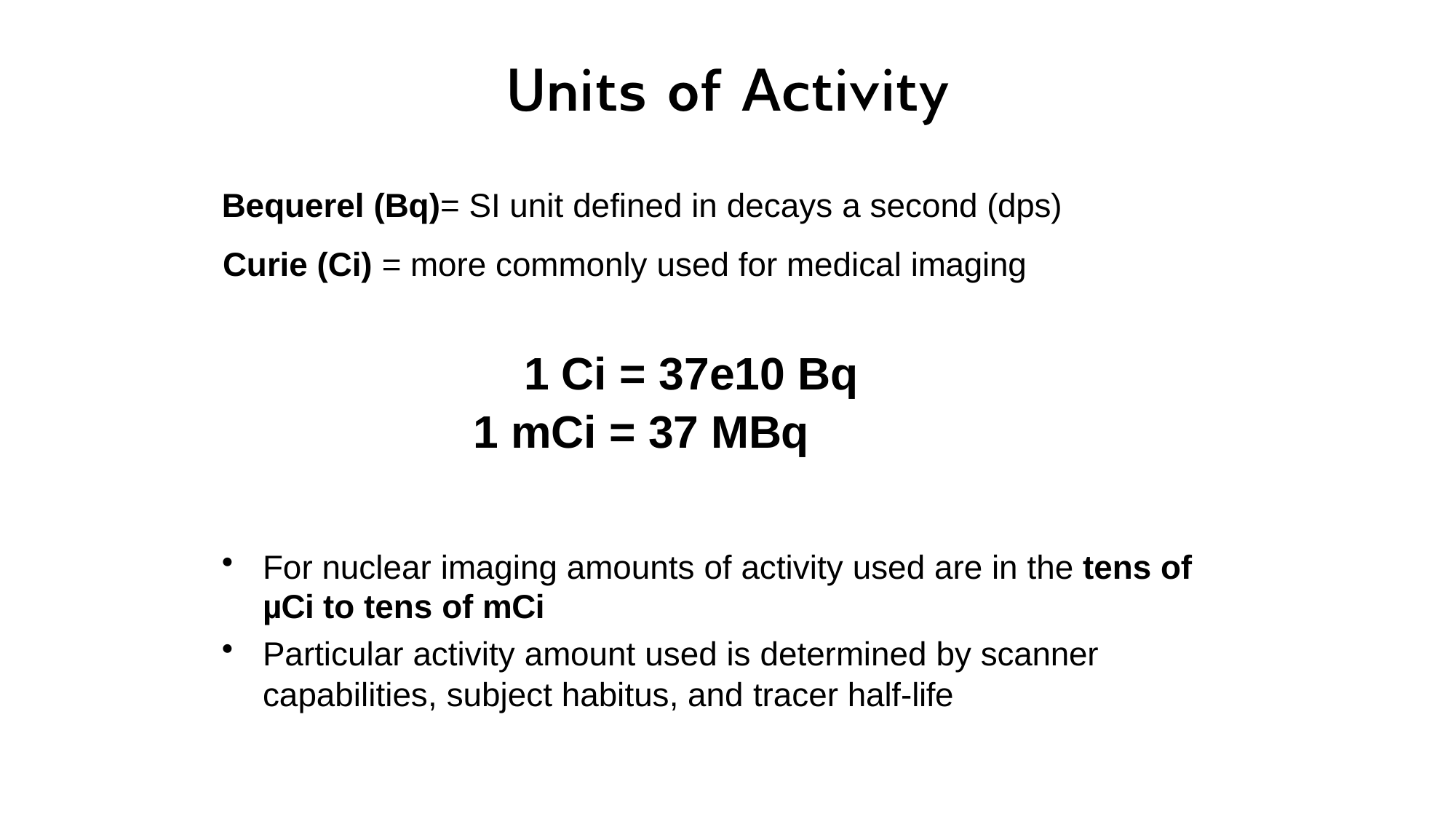

# Units of Activity
Bequerel (Bq)= SI unit defined in decays a second (dps)
Curie (Ci) = more commonly used for medical imaging

1 Ci = 37e10 Bq 1 mCi = 37 MBq

For nuclear imaging amounts of activity used are in the tens of µCi to tens of mCi
Particular activity amount used is determined by scanner capabilities, subject habitus, and tracer half-life